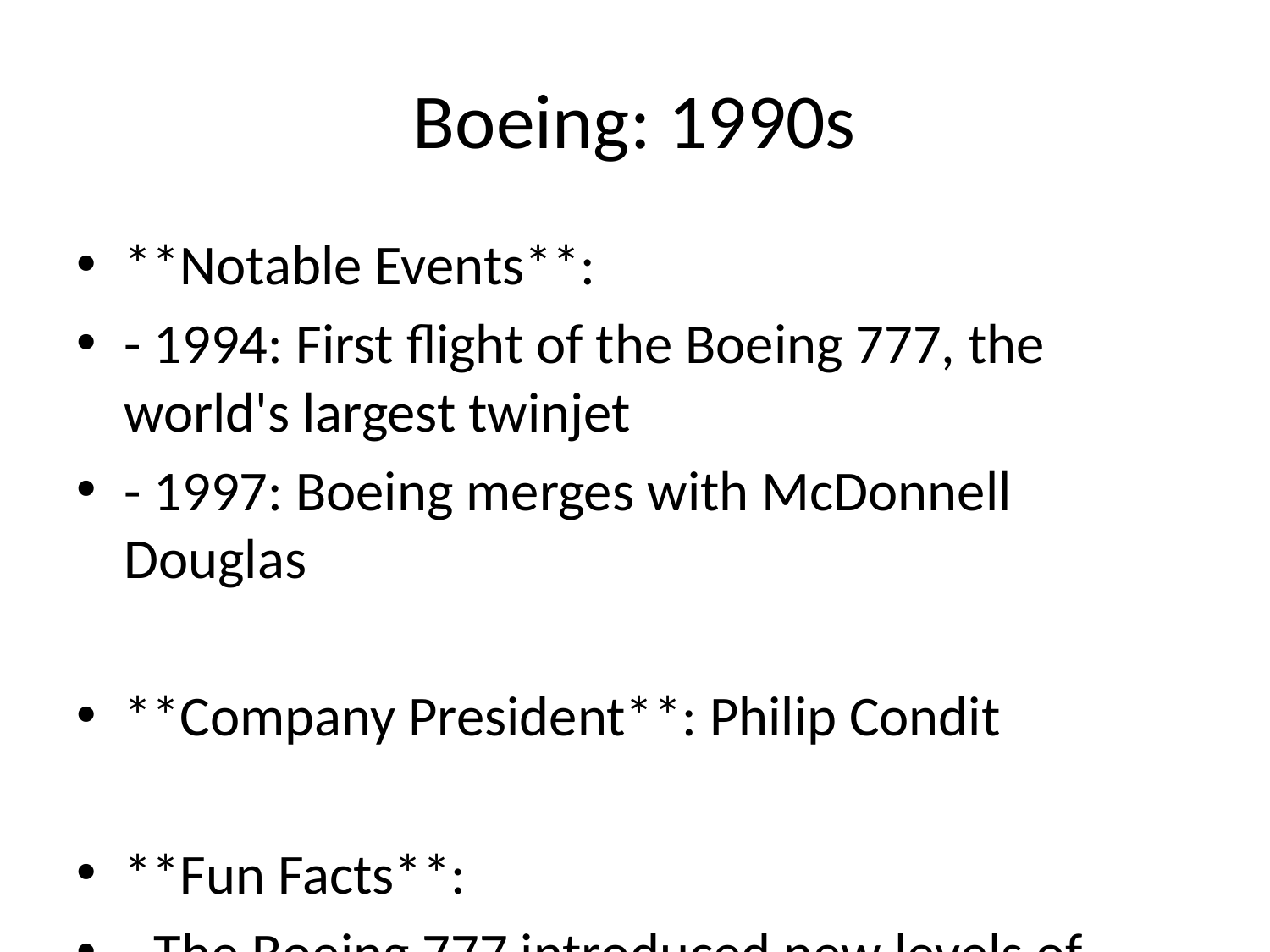

# Boeing: 1990s
**Notable Events**:
- 1994: First flight of the Boeing 777, the world's largest twinjet
- 1997: Boeing merges with McDonnell Douglas

**Company President**: Philip Condit

**Fun Facts**:
- The Boeing 777 introduced new levels of comfort and efficiency in long-haul travel.